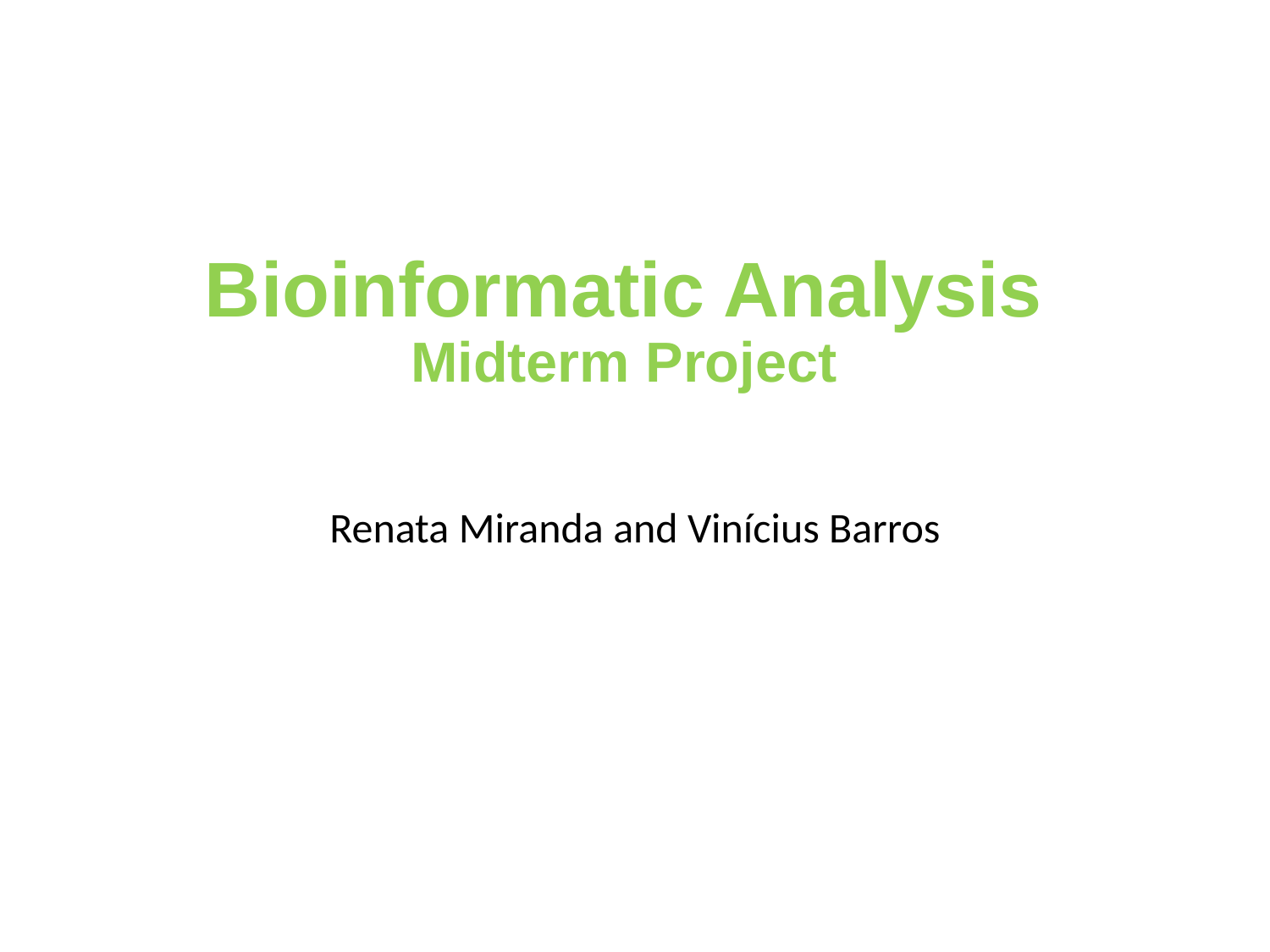

# Bioinformatic Analysis Midterm Project
Renata Miranda and Vinícius Barros